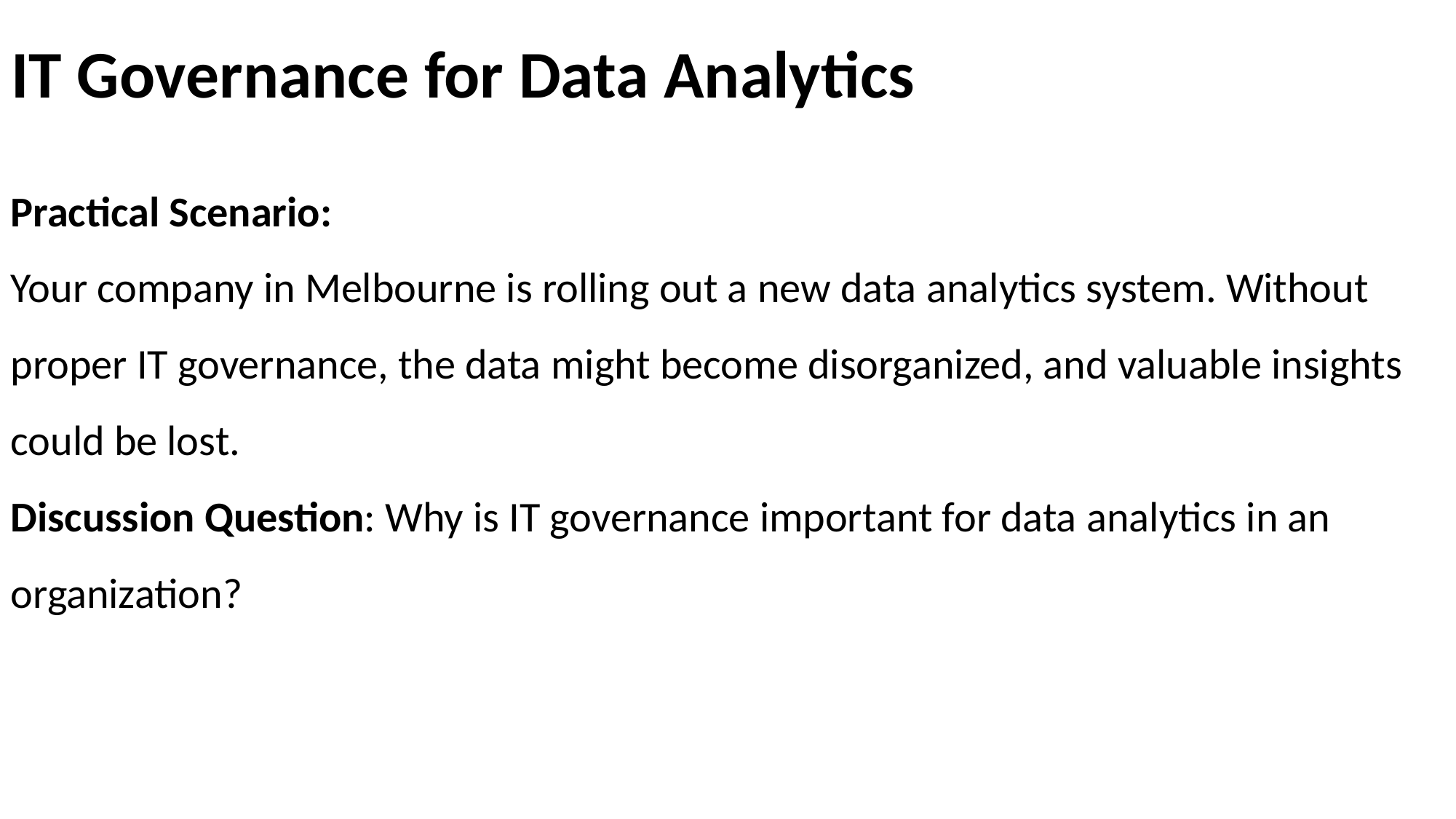

# IT Governance for Data Analytics
Practical Scenario:
Your company in Melbourne is rolling out a new data analytics system. Without proper IT governance, the data might become disorganized, and valuable insights could be lost.
Discussion Question: Why is IT governance important for data analytics in an organization?